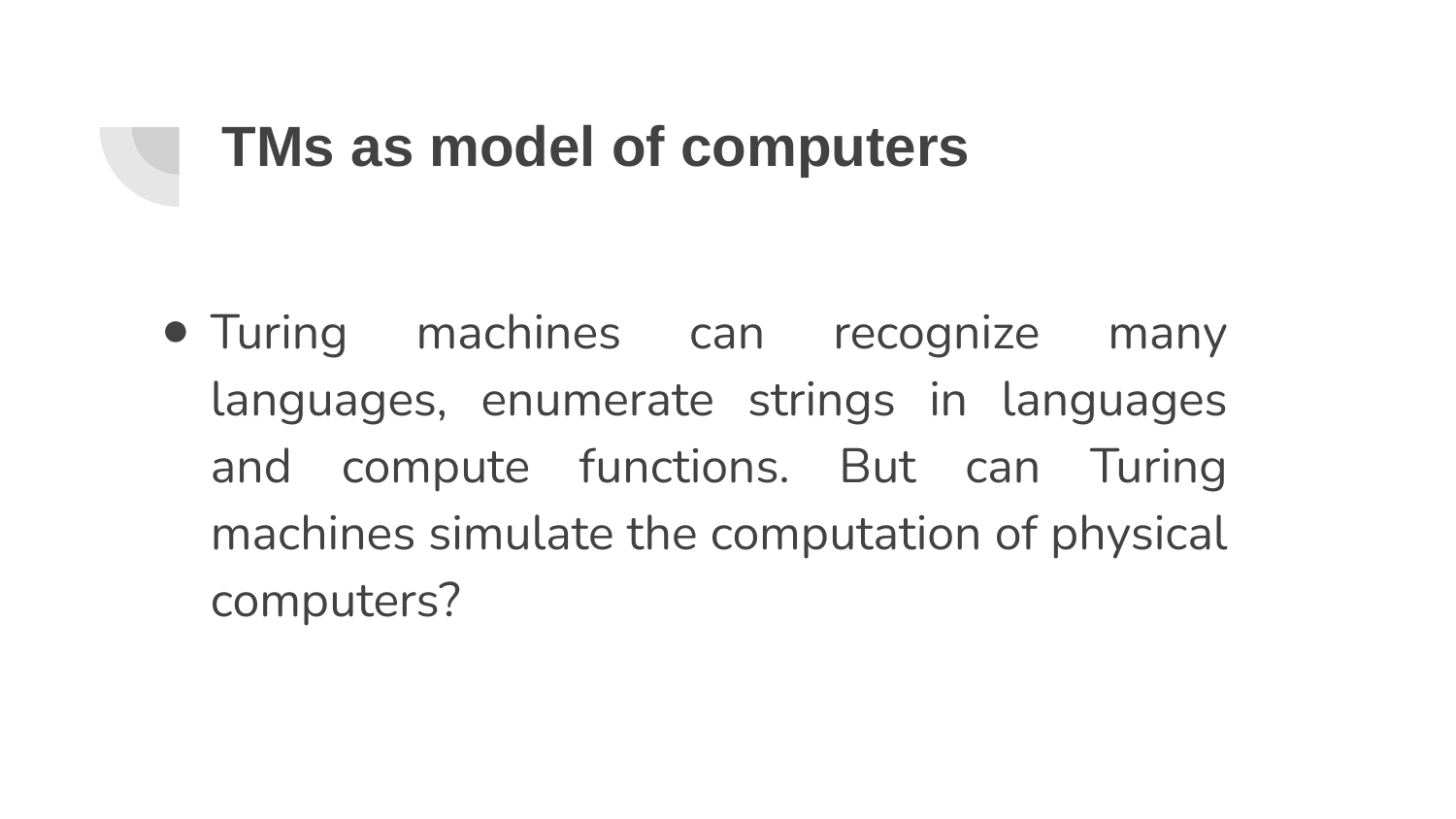

# TMs as model of computers
Turing machines can recognize many languages, enumerate strings in languages and compute functions. But can Turing machines simulate the computation of physical computers?